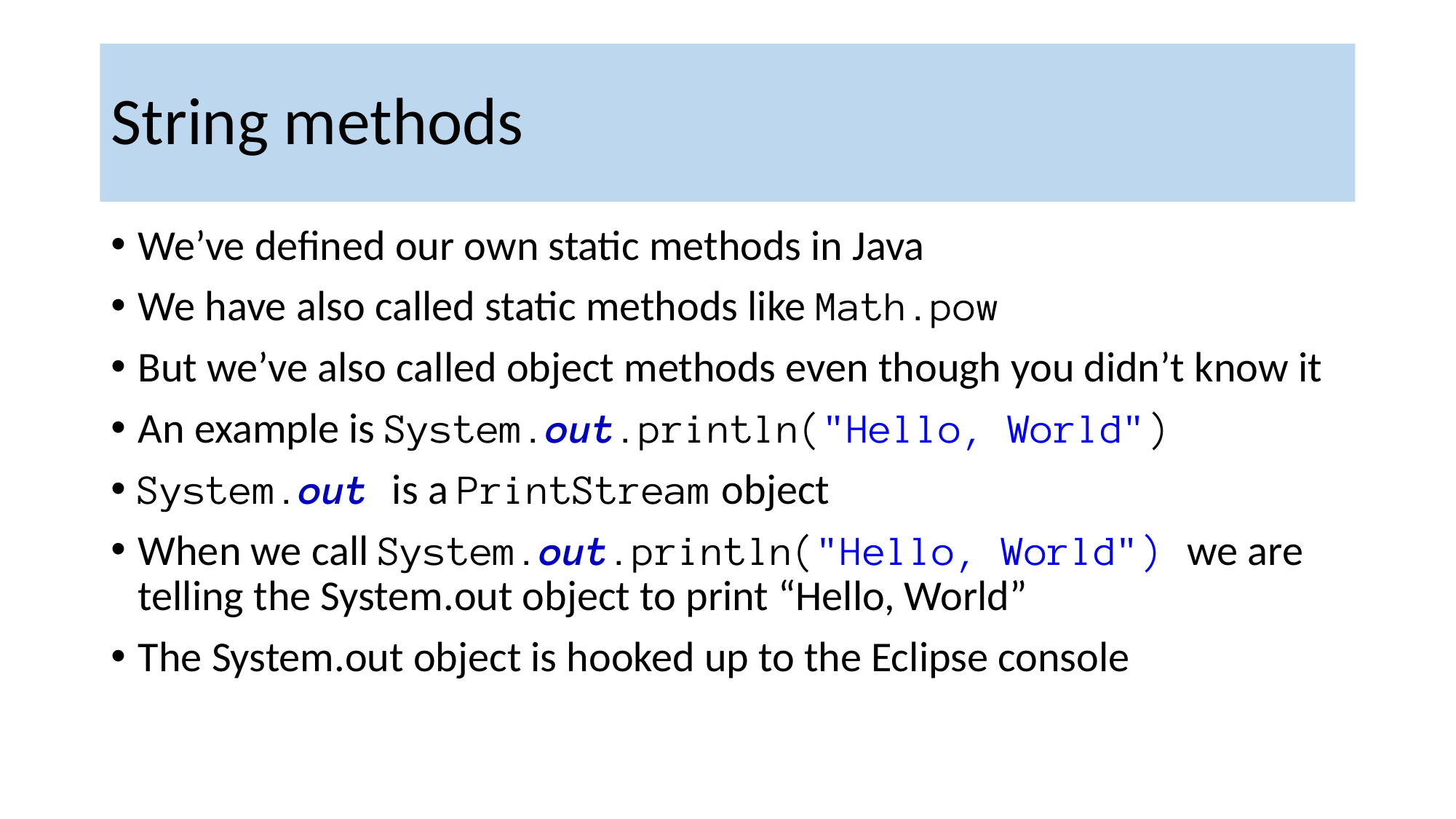

String methods
We’ve defined our own static methods in Java
We have also called static methods like Math.pow
But we’ve also called object methods even though you didn’t know it
An example is System.out.println("Hello, World")
System.out is a PrintStream object
When we call System.out.println("Hello, World") we are telling the System.out object to print “Hello, World”
The System.out object is hooked up to the Eclipse console